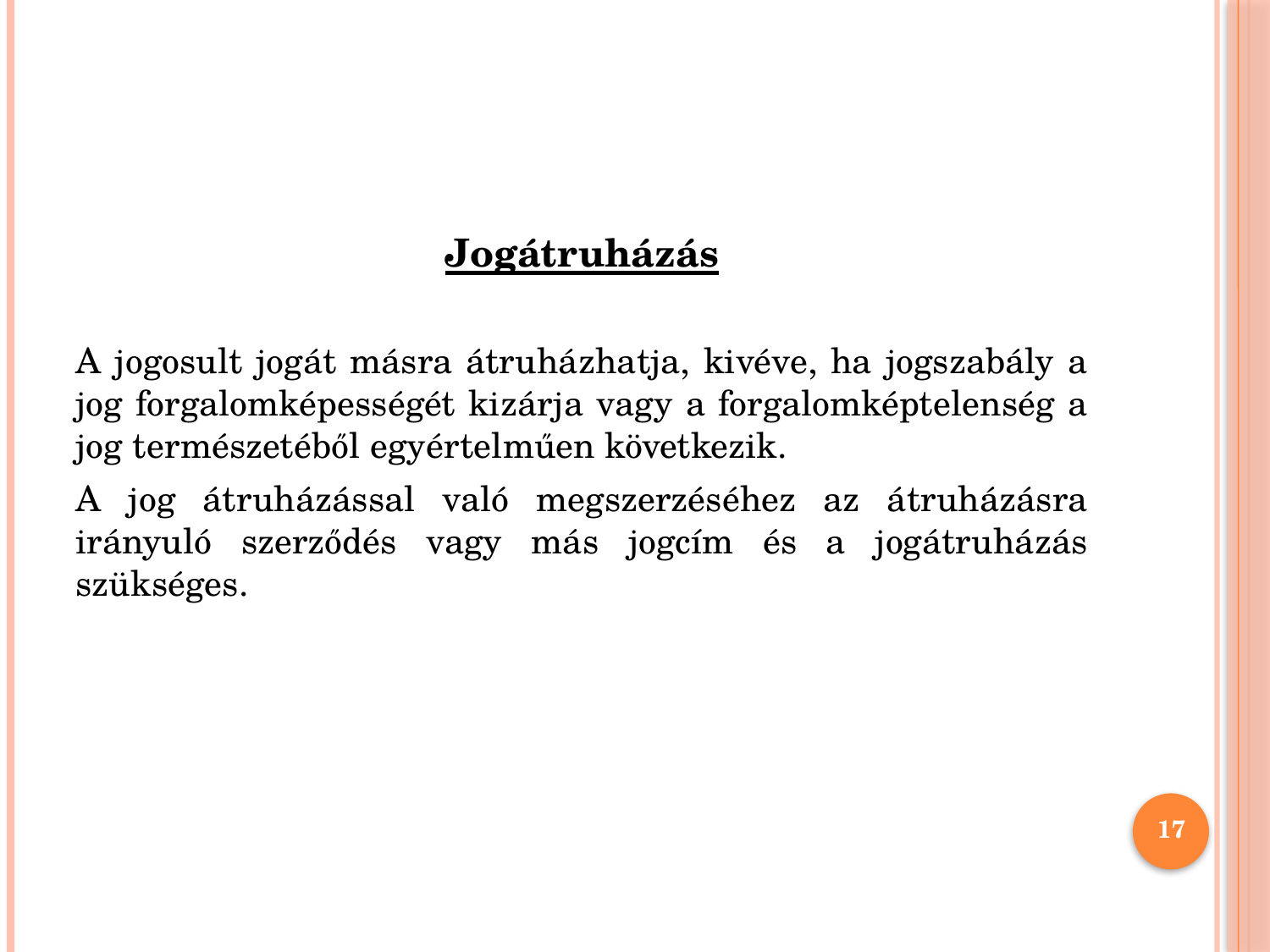

#
Jogátruházás

A jogosult jogát másra átruházhatja, kivéve, ha jogszabály a jog forgalomképességét kizárja vagy a forgalomképtelenség a jog természetéből egyértelműen következik.
A jog átruházással való megszerzéséhez az átruházásra irányuló szerződés vagy más jogcím és a jogátruházás szükséges.

17